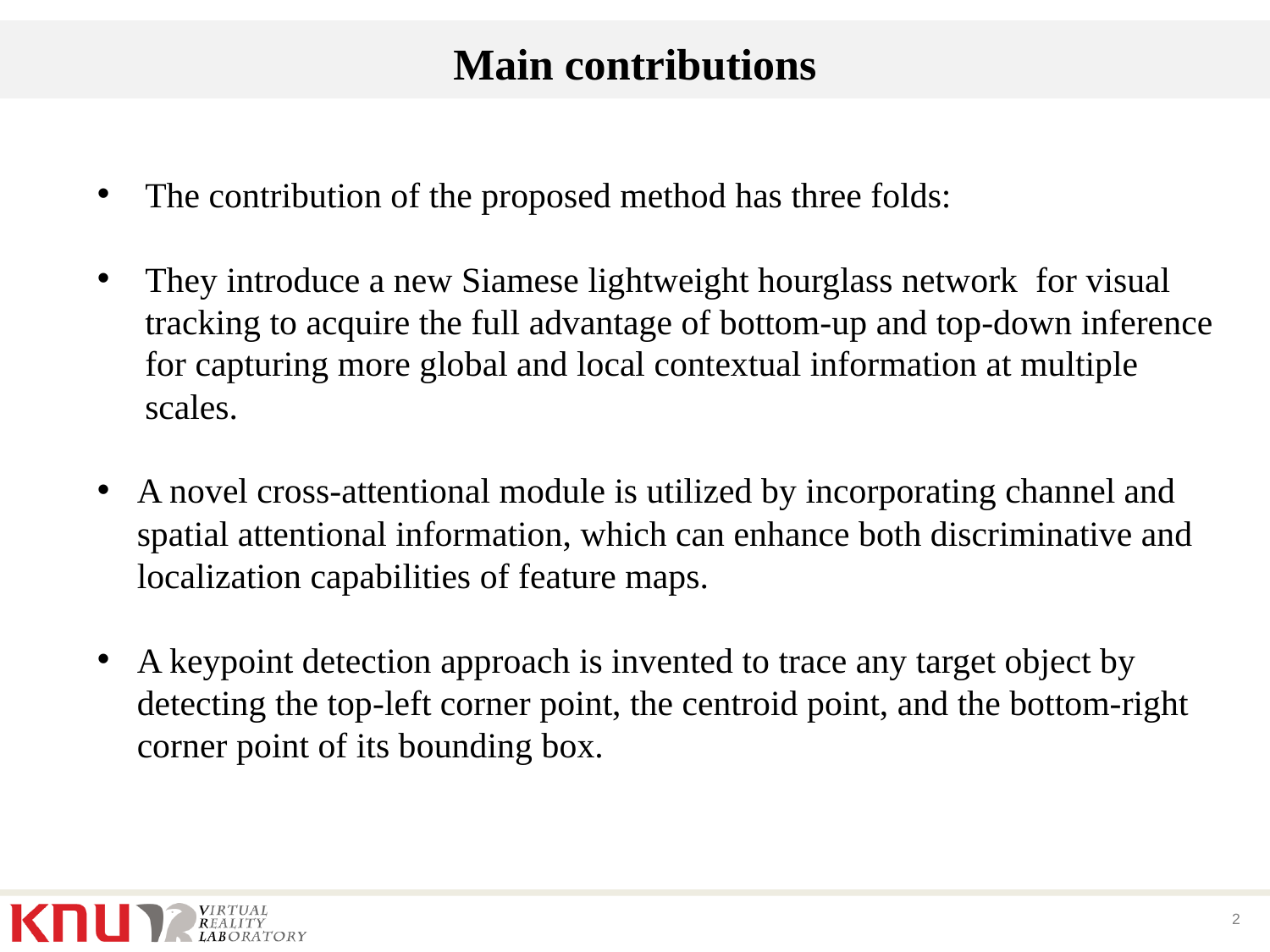

# Main contributions

The contribution of the proposed method has three folds:

They introduce a new Siamese lightweight hourglass network  for visual  tracking to acquire the full advantage of bottom-up and top-down inference for capturing more global and local contextual information at multiple scales.
A novel cross-attentional module is utilized by incorporating channel and spatial attentional information, which can enhance both discriminative and localization capabilities of feature maps.
A keypoint detection approach is invented to trace any target object by detecting the top-left corner point, the centroid point, and the bottom-right corner point of its bounding box.